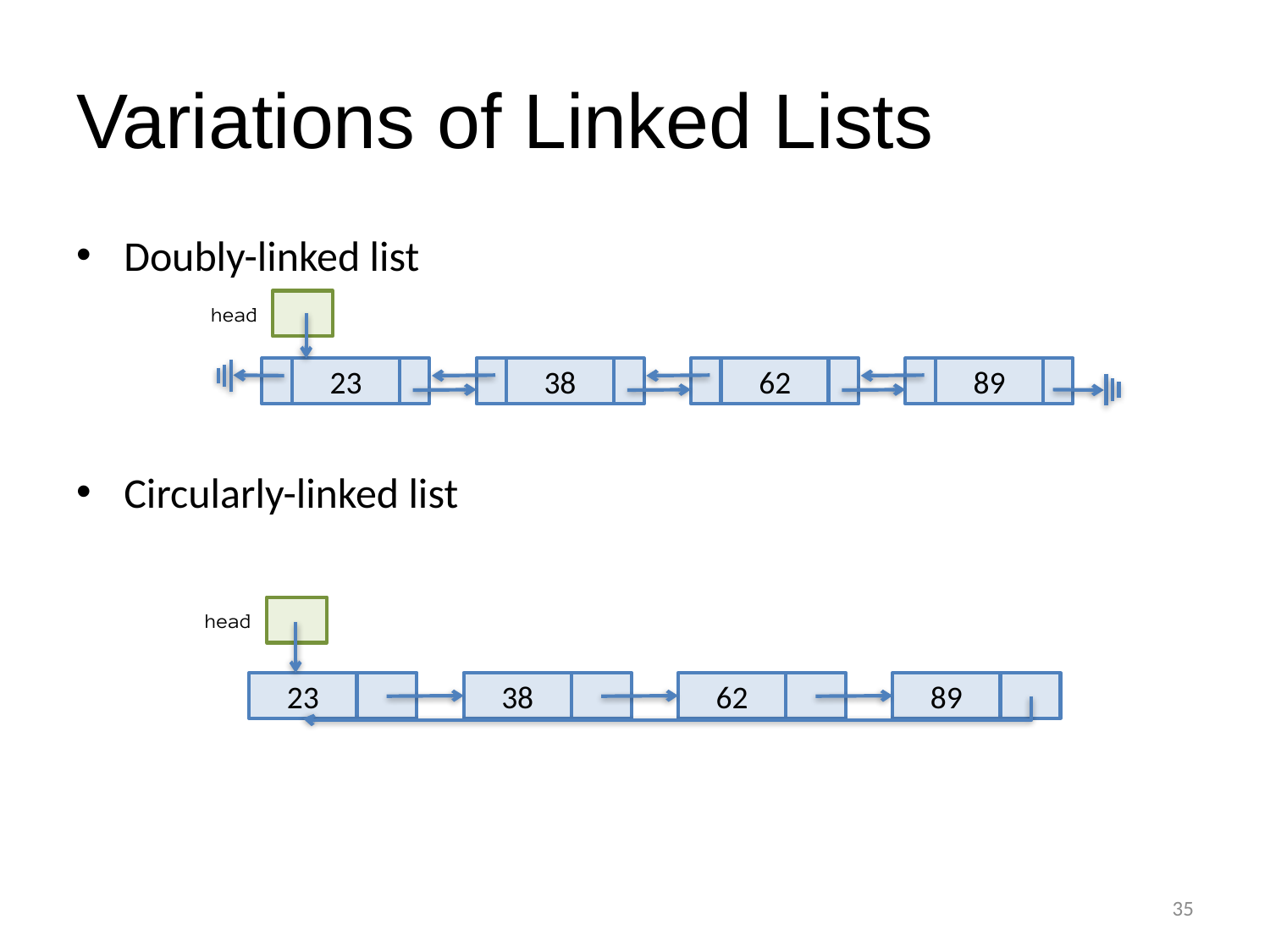

# Variations of Linked Lists
Doubly-linked list

Circularly-linked list

head

23

38

62

89

head
23

38

62

89

35